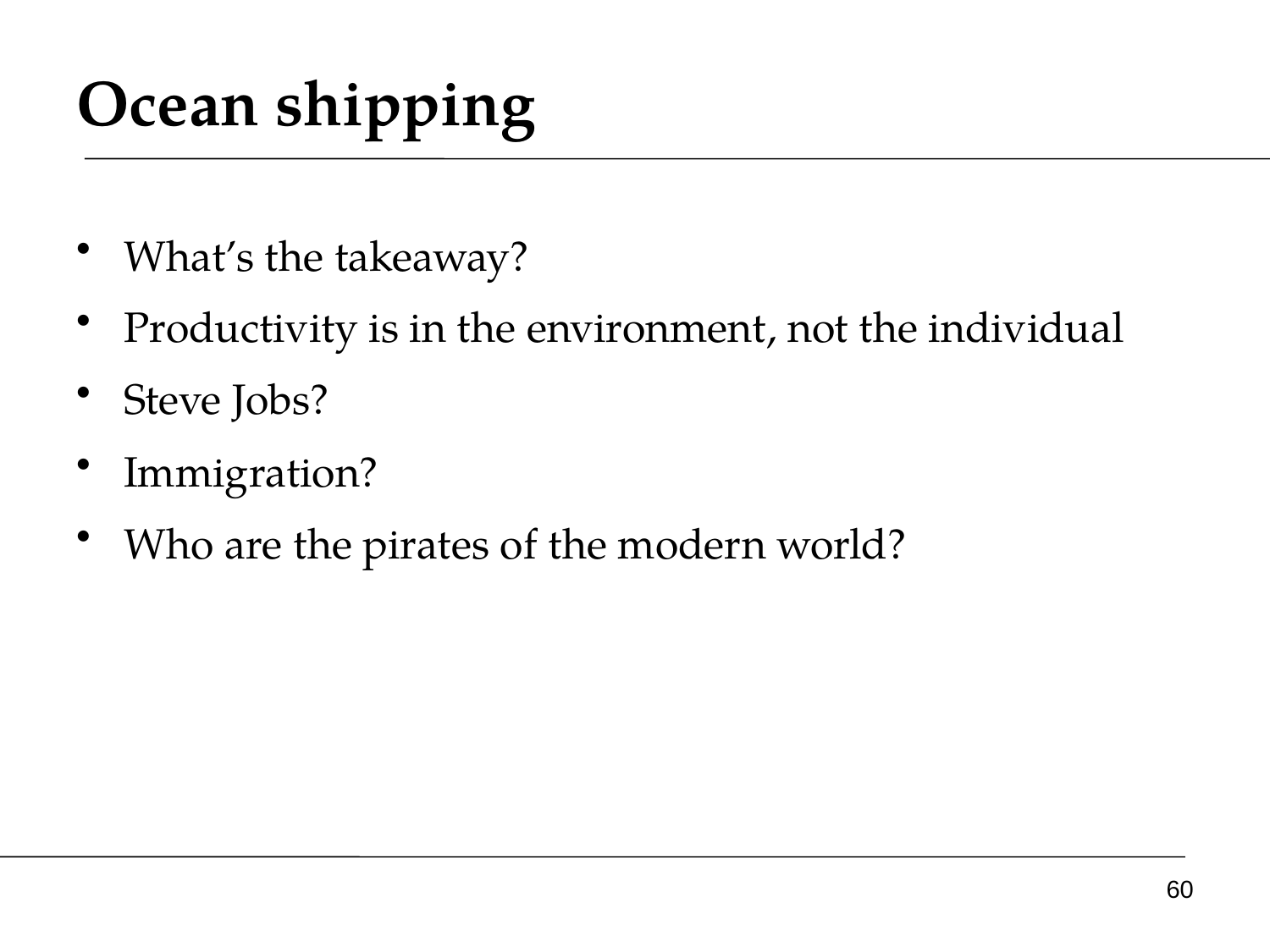

# Ocean shipping
What’s the takeaway?
Productivity is in the environment, not the individual
Steve Jobs?
Immigration?
Who are the pirates of the modern world?
60